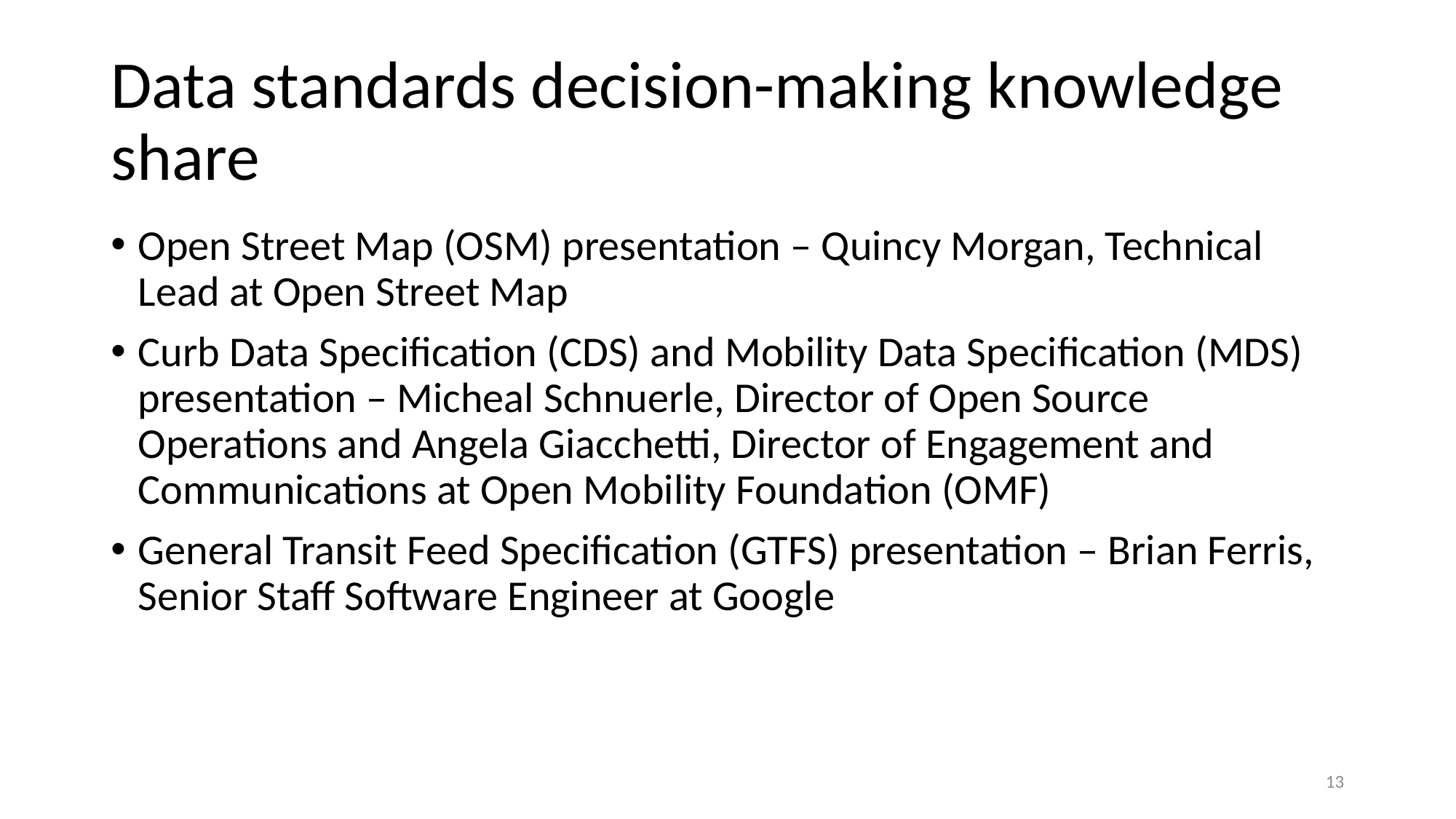

# Data standards decision-making knowledge share
Open Street Map (OSM) presentation – Quincy Morgan, Technical Lead at Open Street Map
Curb Data Specification (CDS) and Mobility Data Specification (MDS) presentation – Micheal Schnuerle, Director of Open Source Operations and Angela Giacchetti, Director of Engagement and Communications at Open Mobility Foundation (OMF)
General Transit Feed Specification (GTFS) presentation – Brian Ferris, Senior Staff Software Engineer at Google

13